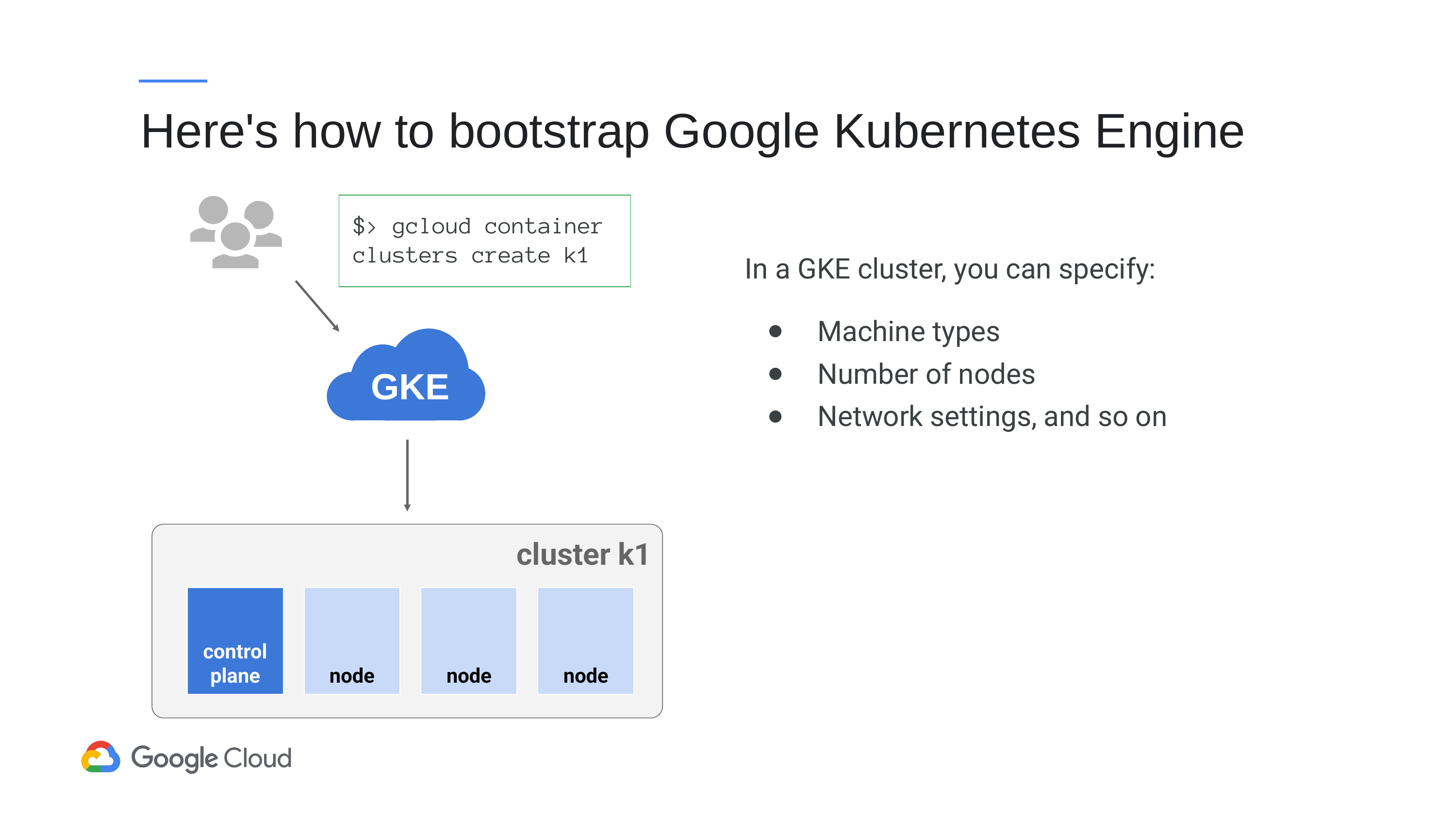

# Here's how to bootstrap Google Kubernetes Engine

$> gcloud container clusters create k1

In a GKE cluster, you can specify:
Machine types
Number of nodes
Network settings, and so on

GKE

cluster k1
control plane
node
node
node